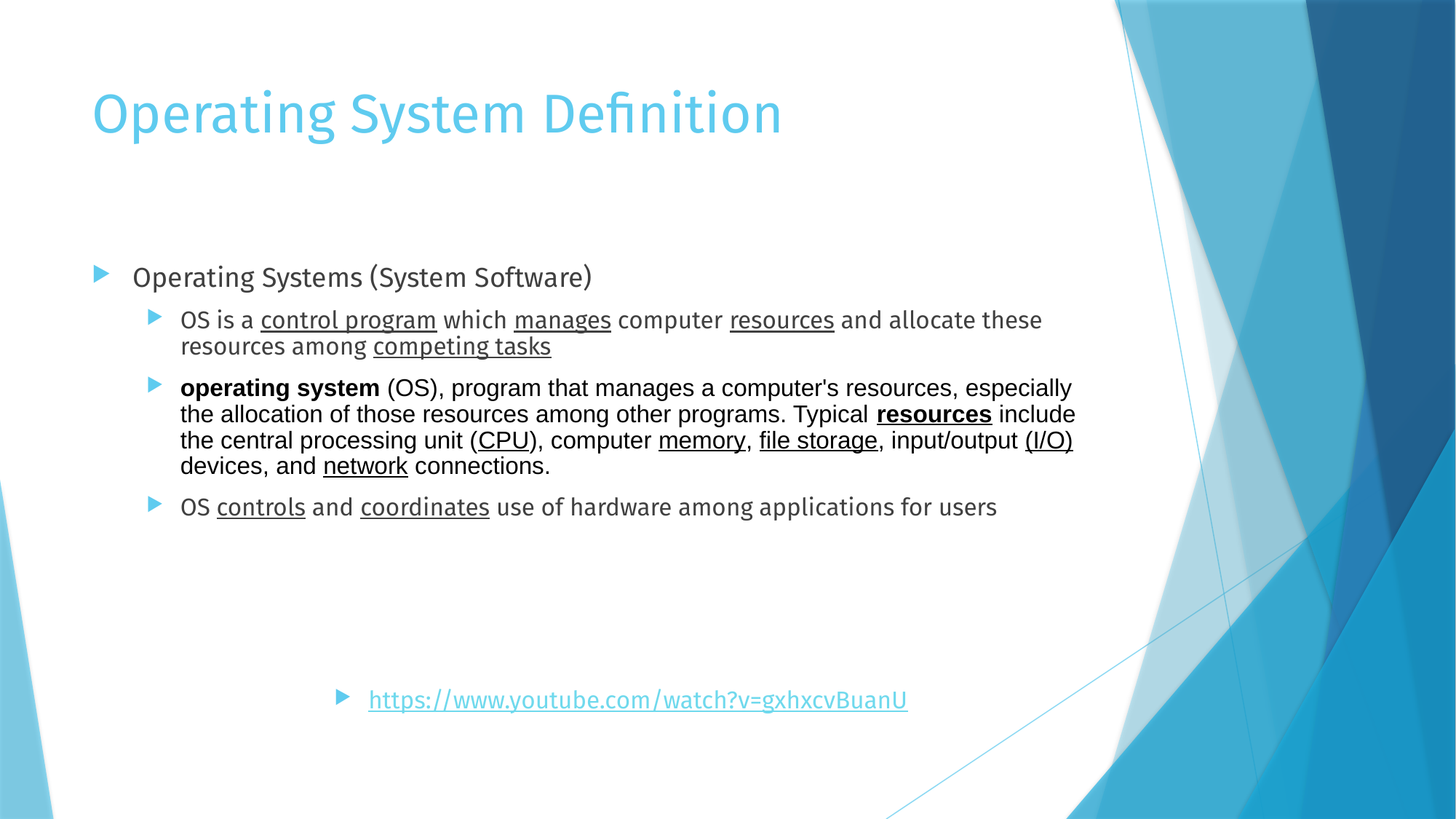

# Operating System Definition
Operating Systems (System Software)
OS is a control program which manages computer resources and allocate these resources among competing tasks
operating system (OS), program that manages a computer's resources, especially the allocation of those resources among other programs. Typical resources include the central processing unit (CPU), computer memory, file storage, input/output (I/O) devices, and network connections.
OS controls and coordinates use of hardware among applications for users

https://www.youtube.com/watch?v=gxhxcvBuanU